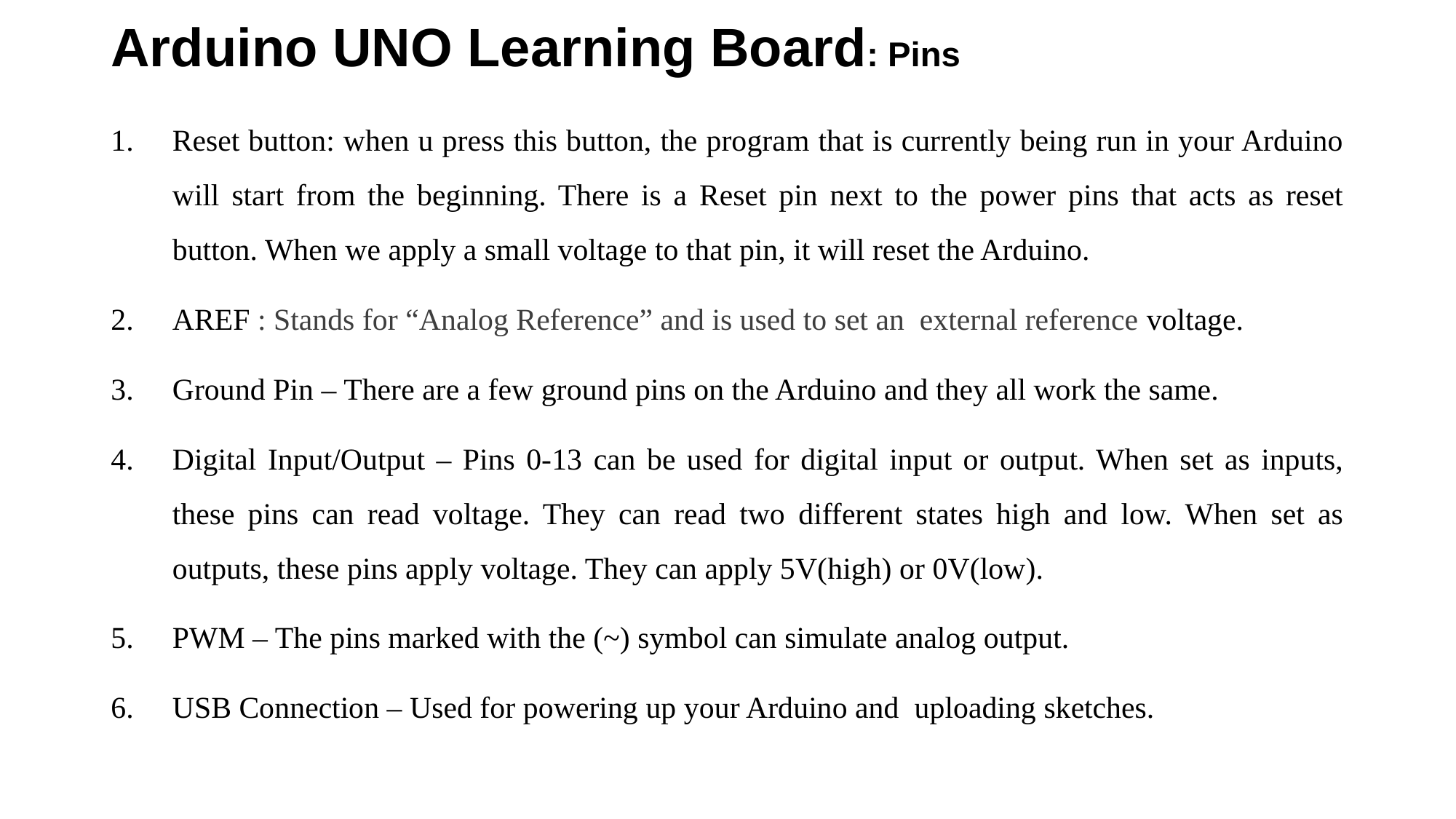

# Arduino UNO Learning Board: Pins
Reset button: when u press this button, the program that is currently being run in your Arduino will start from the beginning. There is a Reset pin next to the power pins that acts as reset button. When we apply a small voltage to that pin, it will reset the Arduino.
AREF : Stands for “Analog Reference” and is used to set an  external reference voltage.
Ground Pin – There are a few ground pins on the Arduino and they all work the same.
Digital Input/Output – Pins 0-13 can be used for digital input or output. When set as inputs, these pins can read voltage. They can read two different states high and low. When set as outputs, these pins apply voltage. They can apply 5V(high) or 0V(low).
PWM – The pins marked with the (~) symbol can simulate analog output.
USB Connection – Used for powering up your Arduino and  uploading sketches.